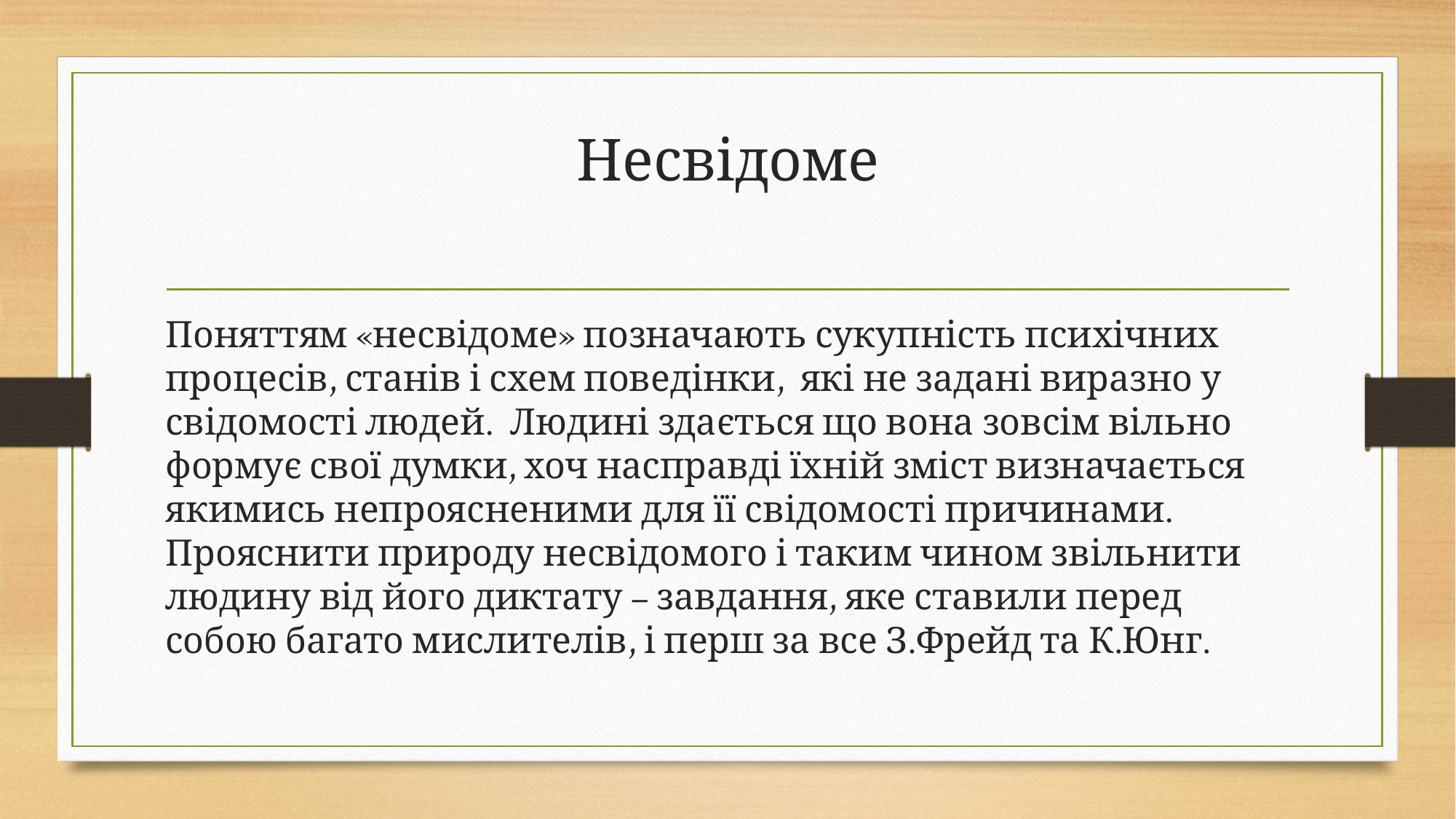

# Несвідоме
Поняттям «несвідоме» позначають сукупність психічних процесів, станів і схем поведінки,  які не задані виразно у свідомості людей.  Людині здається що вона зовсім вільно формує свої думки, хоч насправді їхній зміст визначається якимись непроясненими для її свідомості причинами. Прояснити природу несвідомого і таким чином звільнити людину від його диктату – завдання, яке ставили перед собою багато мислителів, і перш за все З.Фрейд та К.Юнг.